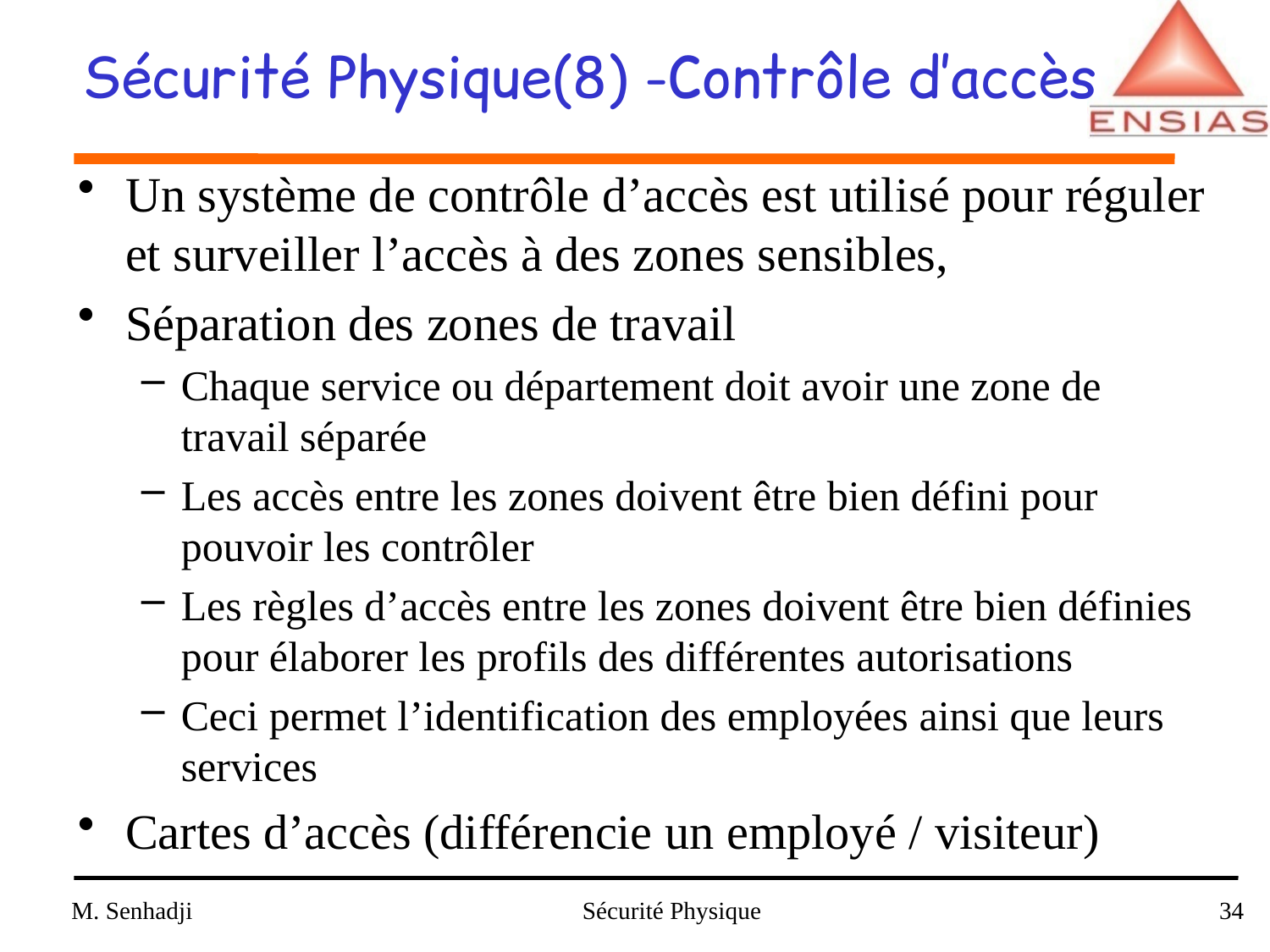

# Sécurité Physique(8) -Contrôle d’accès
Un système de contrôle d’accès est utilisé pour réguler et surveiller l’accès à des zones sensibles,
Séparation des zones de travail
Chaque service ou département doit avoir une zone de travail séparée
Les accès entre les zones doivent être bien défini pour pouvoir les contrôler
Les règles d’accès entre les zones doivent être bien définies pour élaborer les profils des différentes autorisations
Ceci permet l’identification des employées ainsi que leurs services
Cartes d’accès (différencie un employé / visiteur)